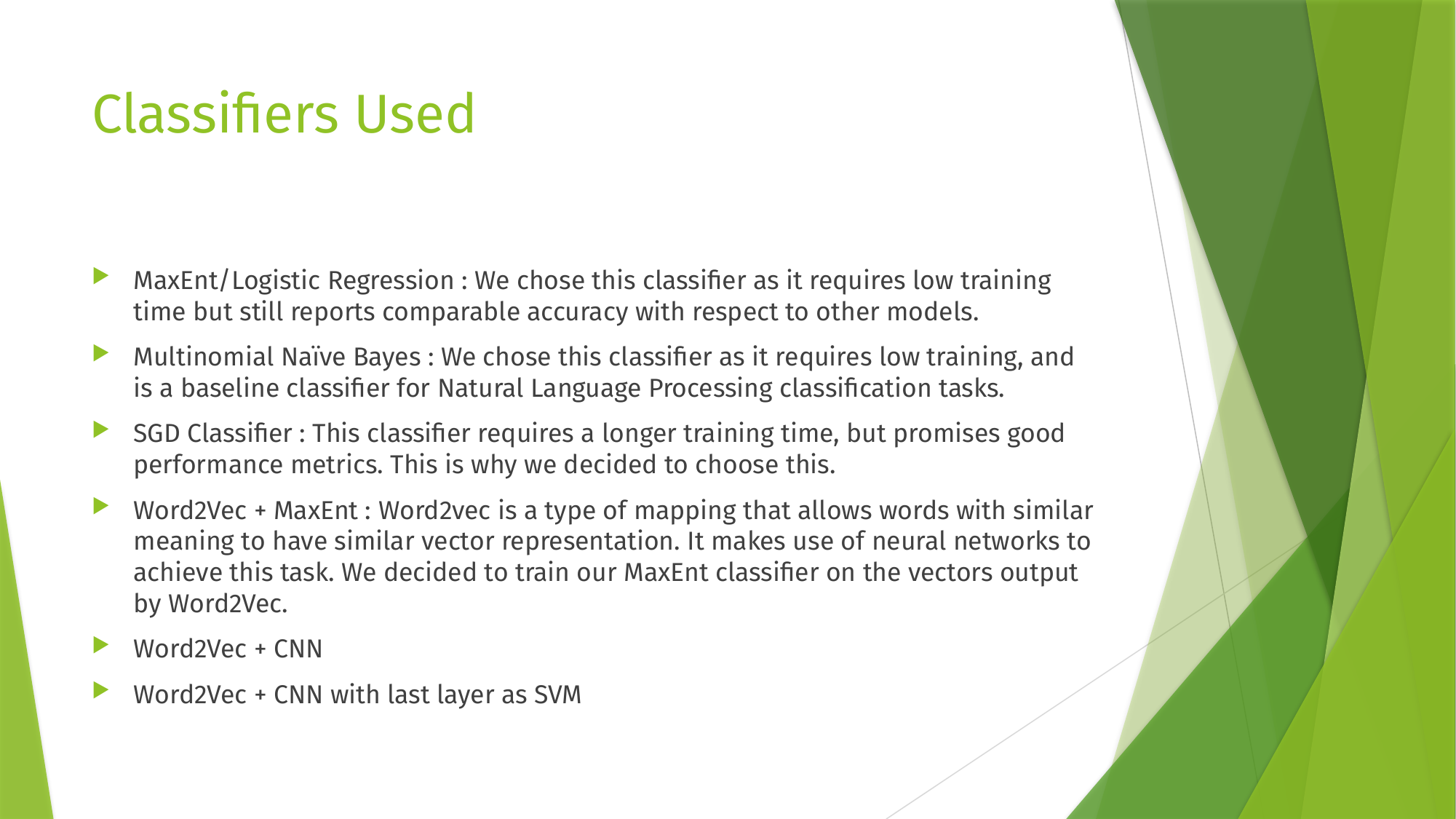

# Classifiers Used
MaxEnt/Logistic Regression : We chose this classifier as it requires low training time but still reports comparable accuracy with respect to other models.
Multinomial Naïve Bayes : We chose this classifier as it requires low training, and is a baseline classifier for Natural Language Processing classification tasks.
SGD Classifier : This classifier requires a longer training time, but promises good performance metrics. This is why we decided to choose this.
Word2Vec + MaxEnt : Word2vec is a type of mapping that allows words with similar meaning to have similar vector representation. It makes use of neural networks to achieve this task. We decided to train our MaxEnt classifier on the vectors output by Word2Vec.
Word2Vec + CNN
Word2Vec + CNN with last layer as SVM